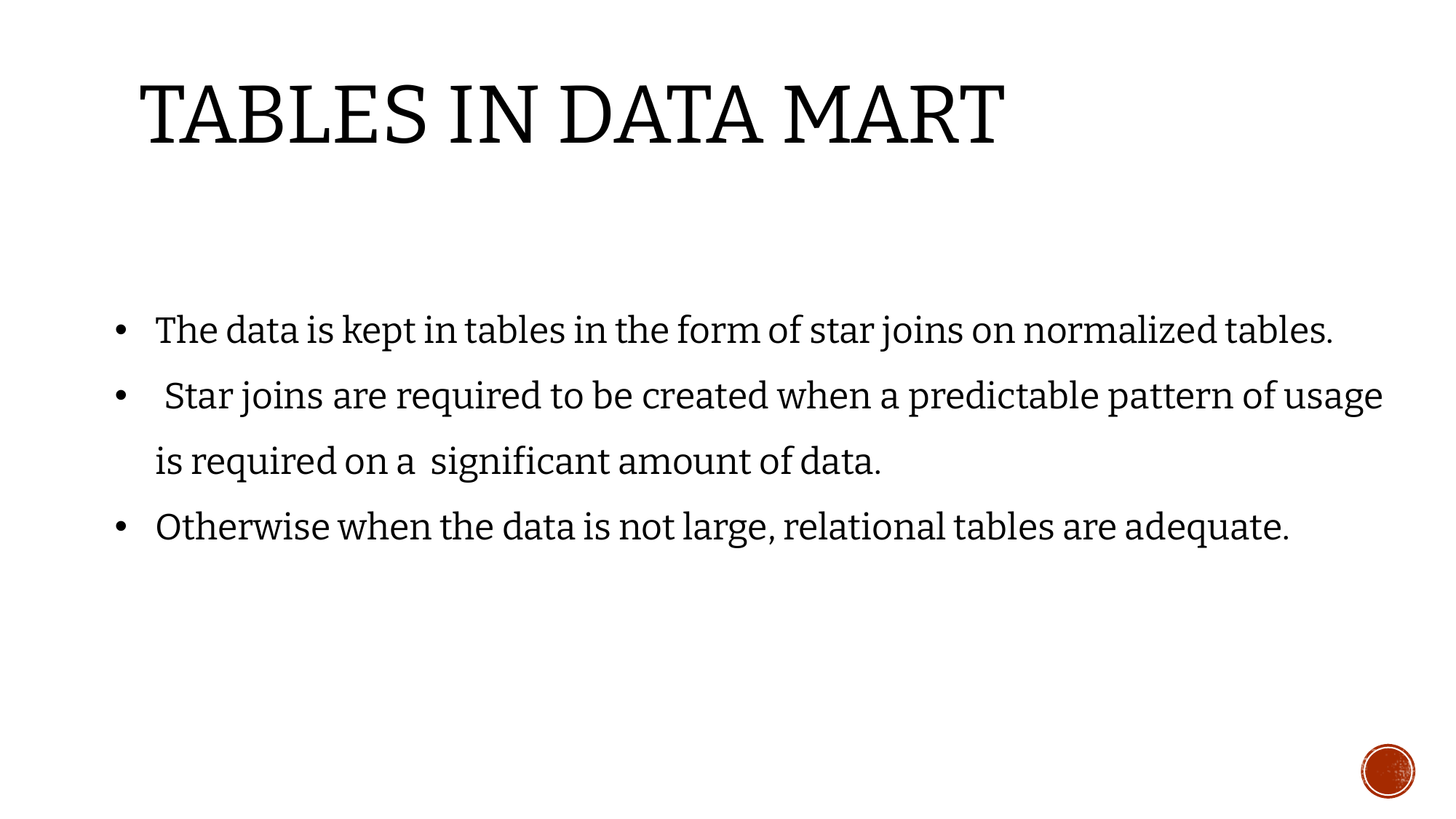

# Tables in data mart
The data is kept in tables in the form of star joins on normalized tables.
 Star joins are required to be created when a predictable pattern of usage is required on a  significant amount of data.
Otherwise when the data is not large, relational tables are adequate.